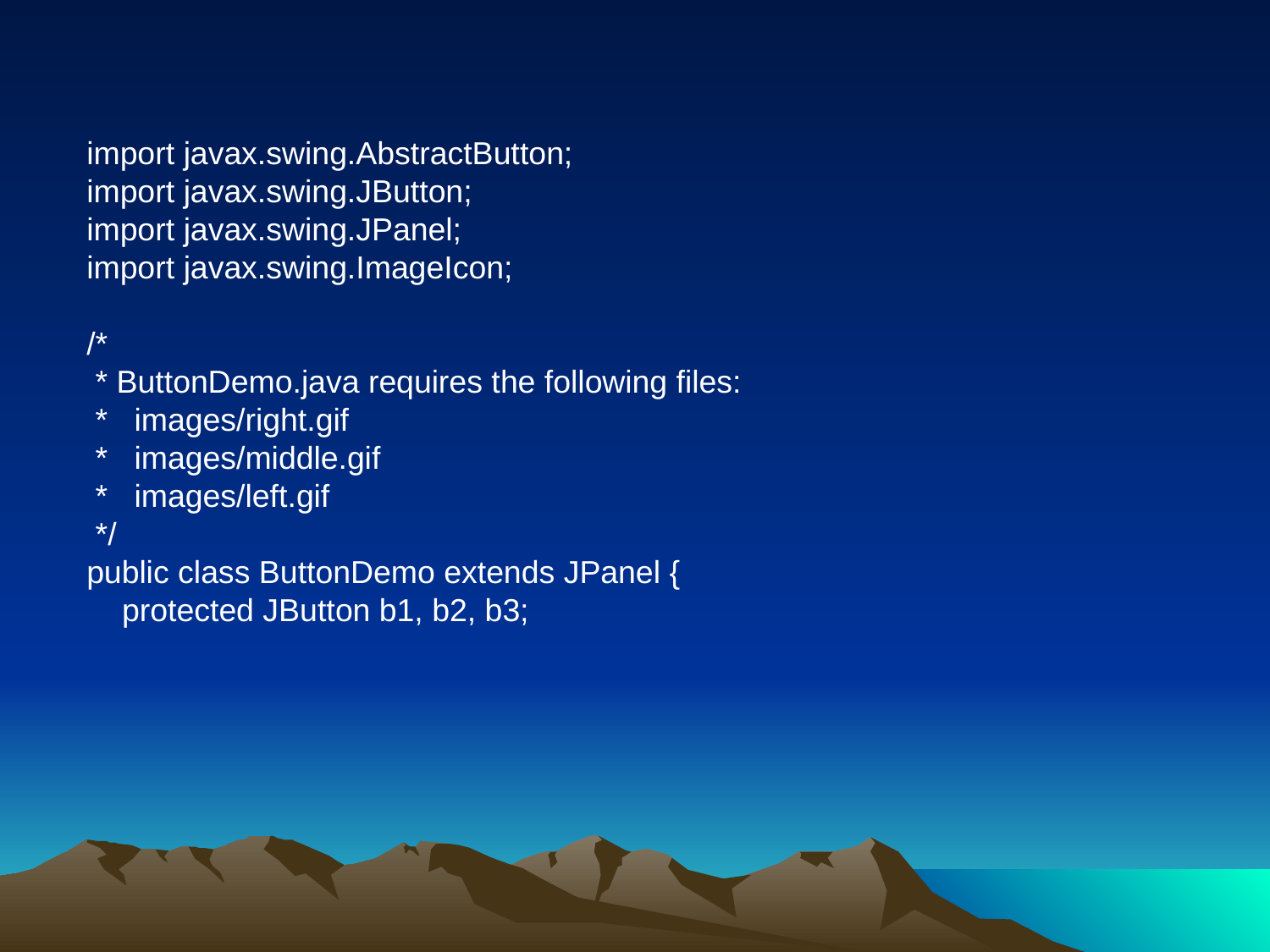

import javax.swing.AbstractButton;
import javax.swing.JButton;
import javax.swing.JPanel;
import javax.swing.ImageIcon;

/*
 * ButtonDemo.java requires the following files:
 *   images/right.gif
 *   images/middle.gif
 *   images/left.gif
 */
public class ButtonDemo extends JPanel {
    protected JButton b1, b2, b3;